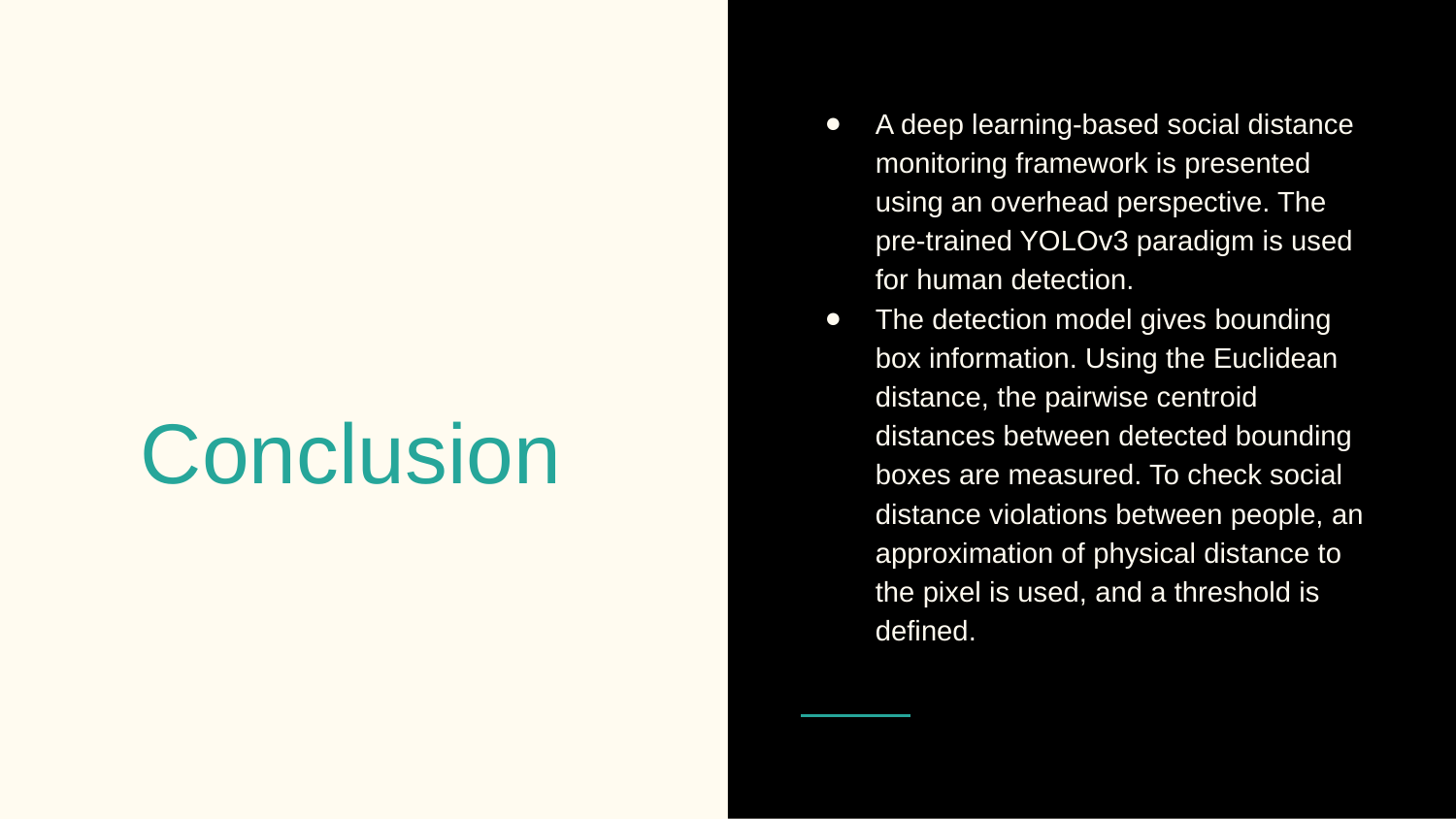

A deep learning-based social distance monitoring framework is presented using an overhead perspective. The pre-trained YOLOv3 paradigm is used for human detection.
The detection model gives bounding box information. Using the Euclidean distance, the pairwise centroid distances between detected bounding boxes are measured. To check social distance violations between people, an approximation of physical distance to the pixel is used, and a threshold is defined.

# Conclusion